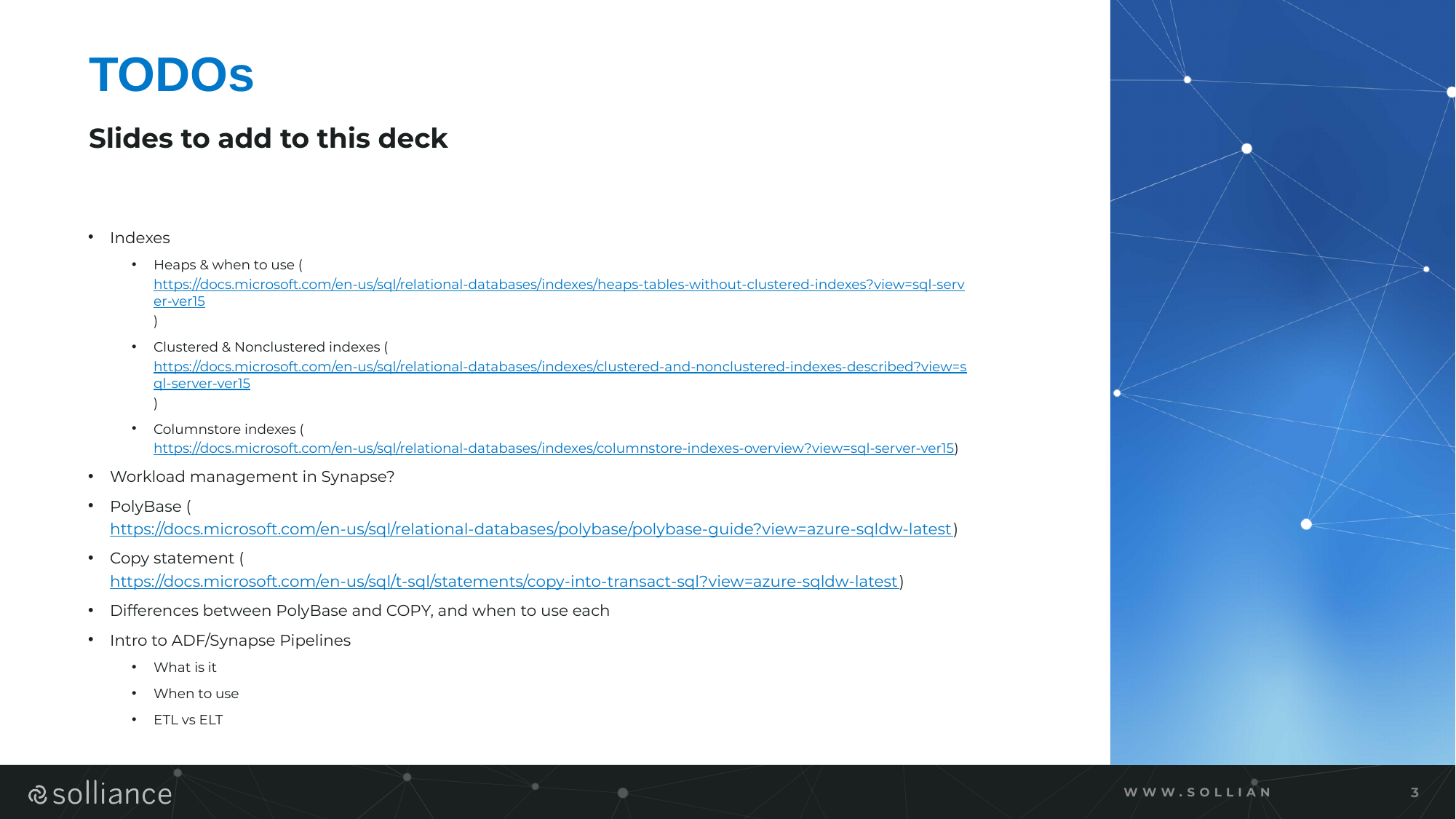

# TODOs
Slides to add to this deck
Indexes
Heaps & when to use (https://docs.microsoft.com/en-us/sql/relational-databases/indexes/heaps-tables-without-clustered-indexes?view=sql-server-ver15)
Clustered & Nonclustered indexes (https://docs.microsoft.com/en-us/sql/relational-databases/indexes/clustered-and-nonclustered-indexes-described?view=sql-server-ver15)
Columnstore indexes (https://docs.microsoft.com/en-us/sql/relational-databases/indexes/columnstore-indexes-overview?view=sql-server-ver15)
Workload management in Synapse?
PolyBase (https://docs.microsoft.com/en-us/sql/relational-databases/polybase/polybase-guide?view=azure-sqldw-latest)
Copy statement (https://docs.microsoft.com/en-us/sql/t-sql/statements/copy-into-transact-sql?view=azure-sqldw-latest)
Differences between PolyBase and COPY, and when to use each
Intro to ADF/Synapse Pipelines
What is it
When to use
ETL vs ELT
WWW.SOLLIANCE.NET
3